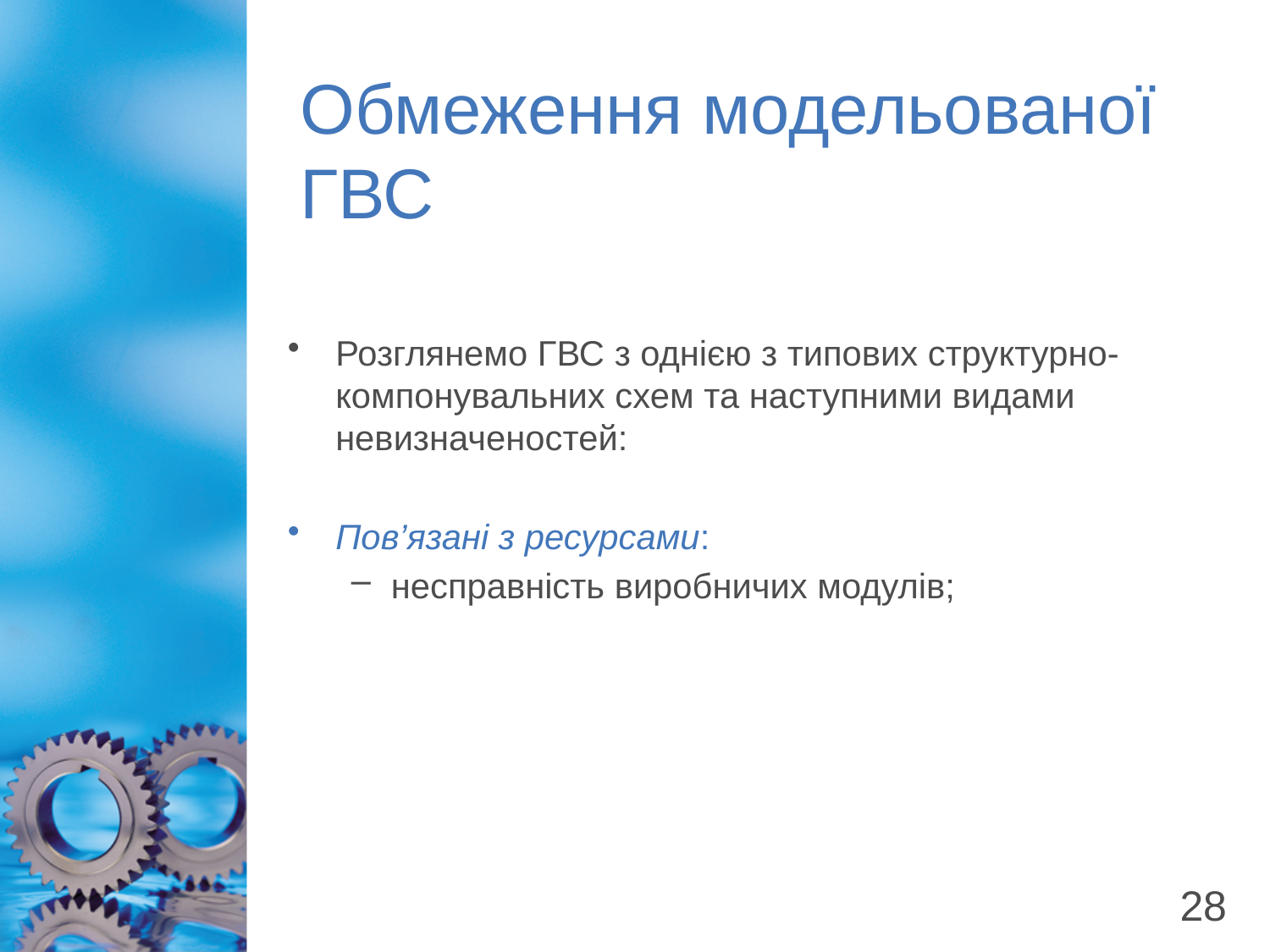

# Обмеження модельованої ГВС

Розглянемо ГВС з однією з типових структурно-компонувальних схем та наступними видами невизначеностей:

Пов’язані з ресурсами:
несправність виробничих модулів;